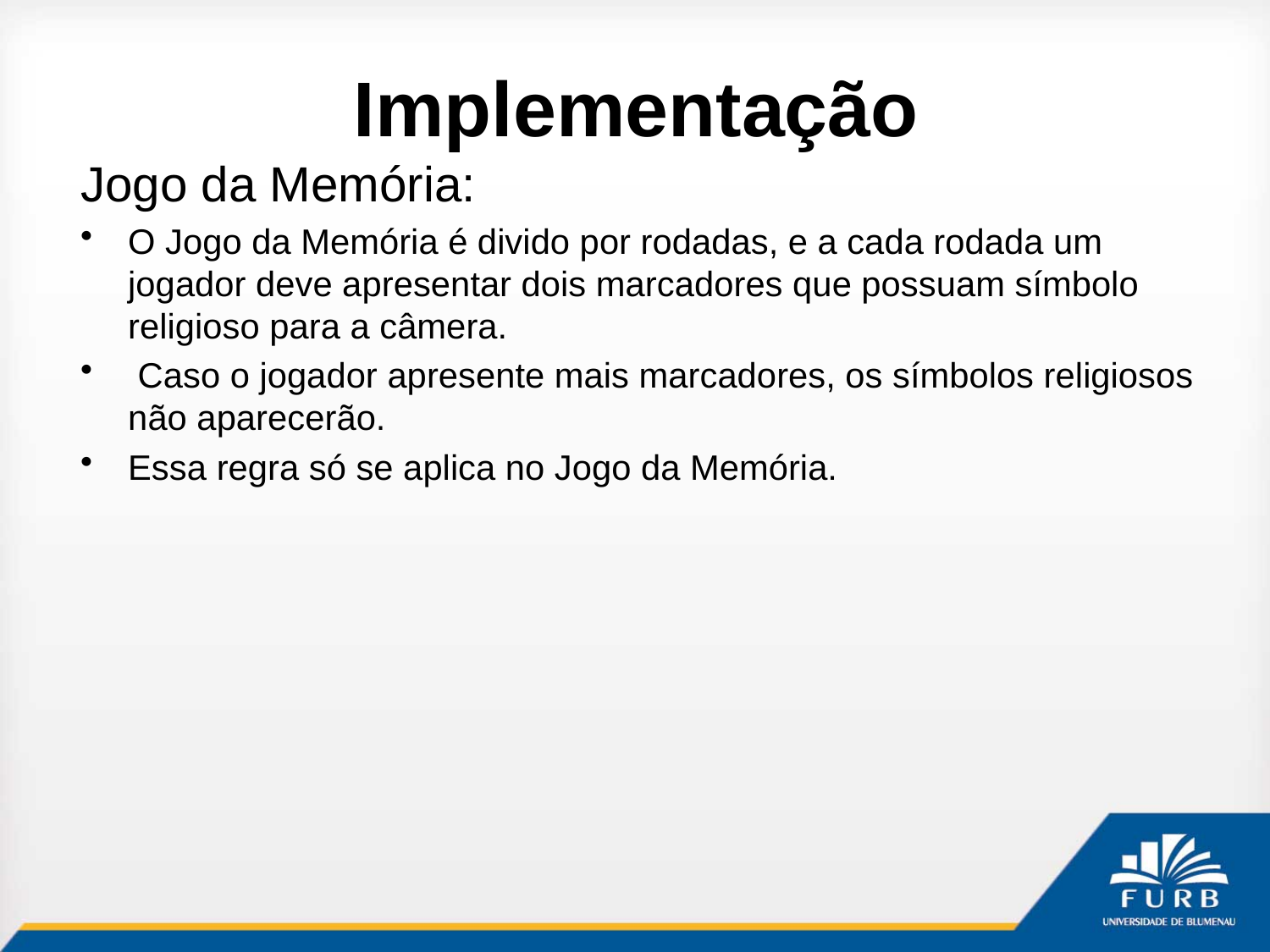

# Implementação
Jogo da Memória:
O Jogo da Memória é divido por rodadas, e a cada rodada um jogador deve apresentar dois marcadores que possuam símbolo religioso para a câmera.
 Caso o jogador apresente mais marcadores, os símbolos religiosos não aparecerão.
Essa regra só se aplica no Jogo da Memória.